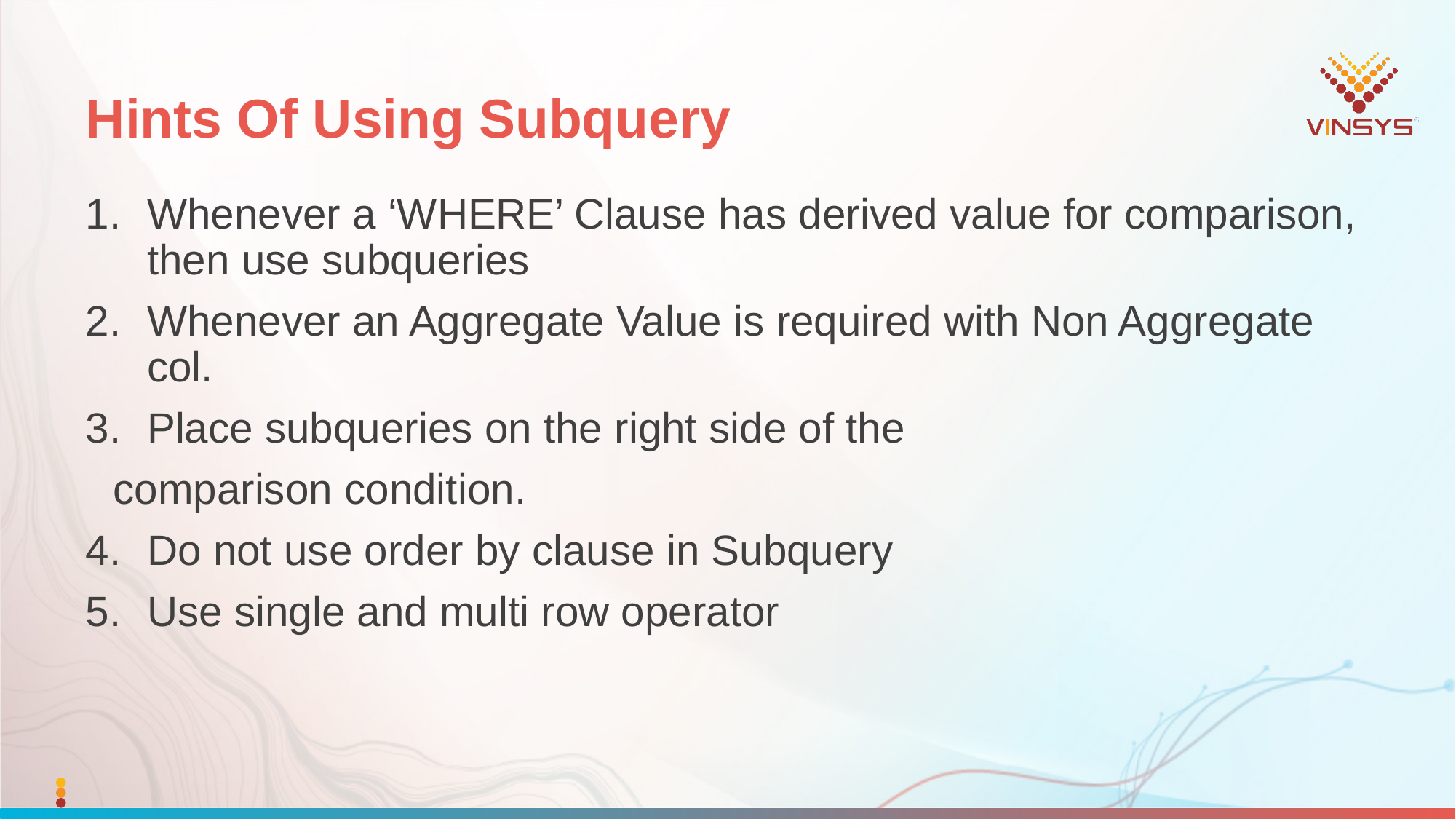

# Hints Of Using Subquery
Whenever a ‘WHERE’ Clause has derived value for comparison, then use subqueries
Whenever an Aggregate Value is required with Non Aggregate col.
Place subqueries on the right side of the
	comparison condition.
Do not use order by clause in Subquery
Use single and multi row operator